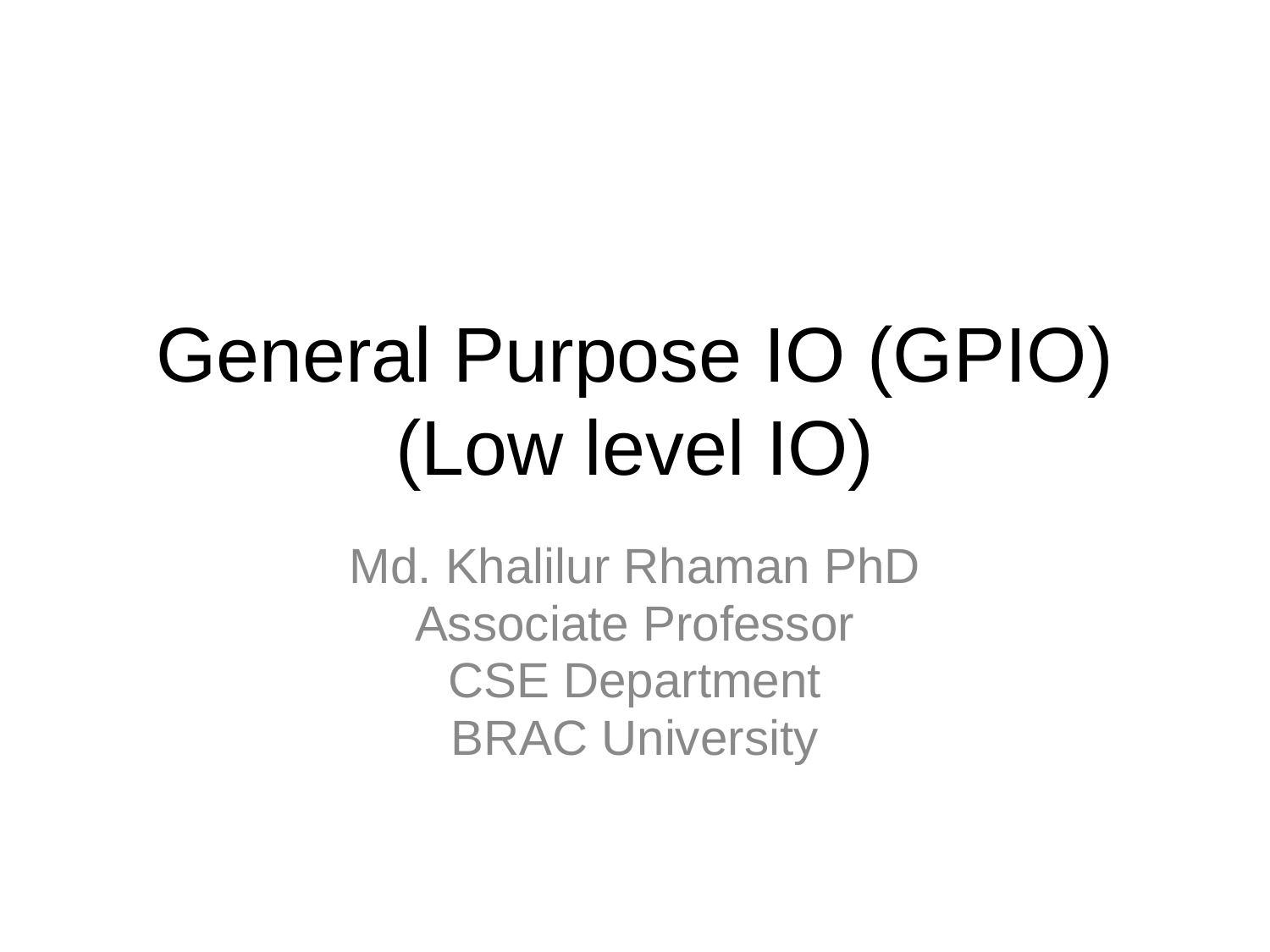

# General Purpose IO (GPIO) (Low level IO)
Md. Khalilur Rhaman PhD
Associate Professor
CSE Department
BRAC University